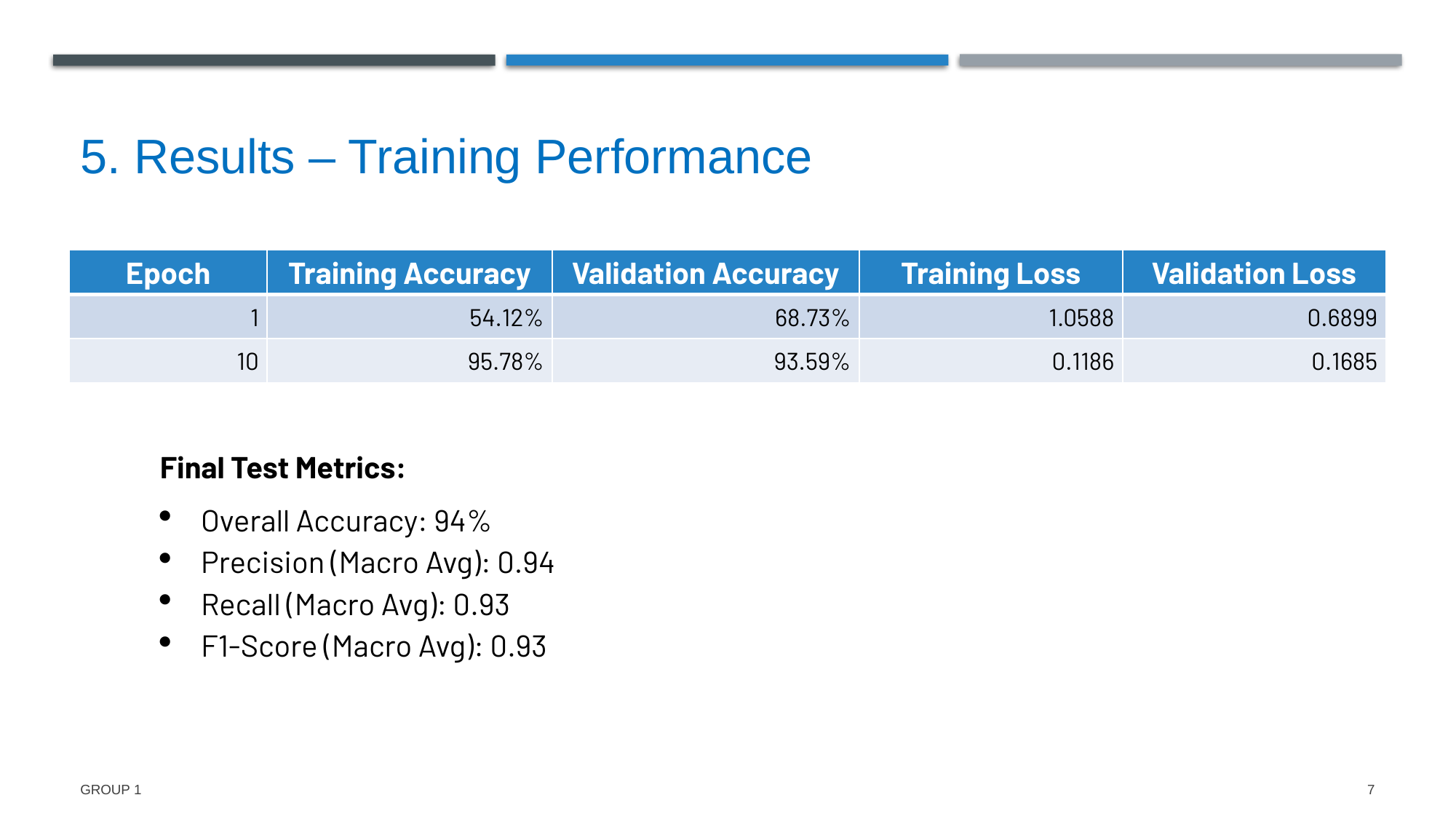

5. Results – Training Performance

| Epoch | Training Accuracy | Validation Accuracy | Training Loss | Validation Loss |
| --- | --- | --- | --- | --- |
| 1 | 54.12% | 68.73% | 1.0588 | 0.6899 |
| 10 | 95.78% | 93.59% | 0.1186 | 0.1685 |
Final Test Metrics:
Overall Accuracy: 94%
Precision (Macro Avg): 0.94
Recall (Macro Avg): 0.93
F1-Score (Macro Avg): 0.93
Group 1
7